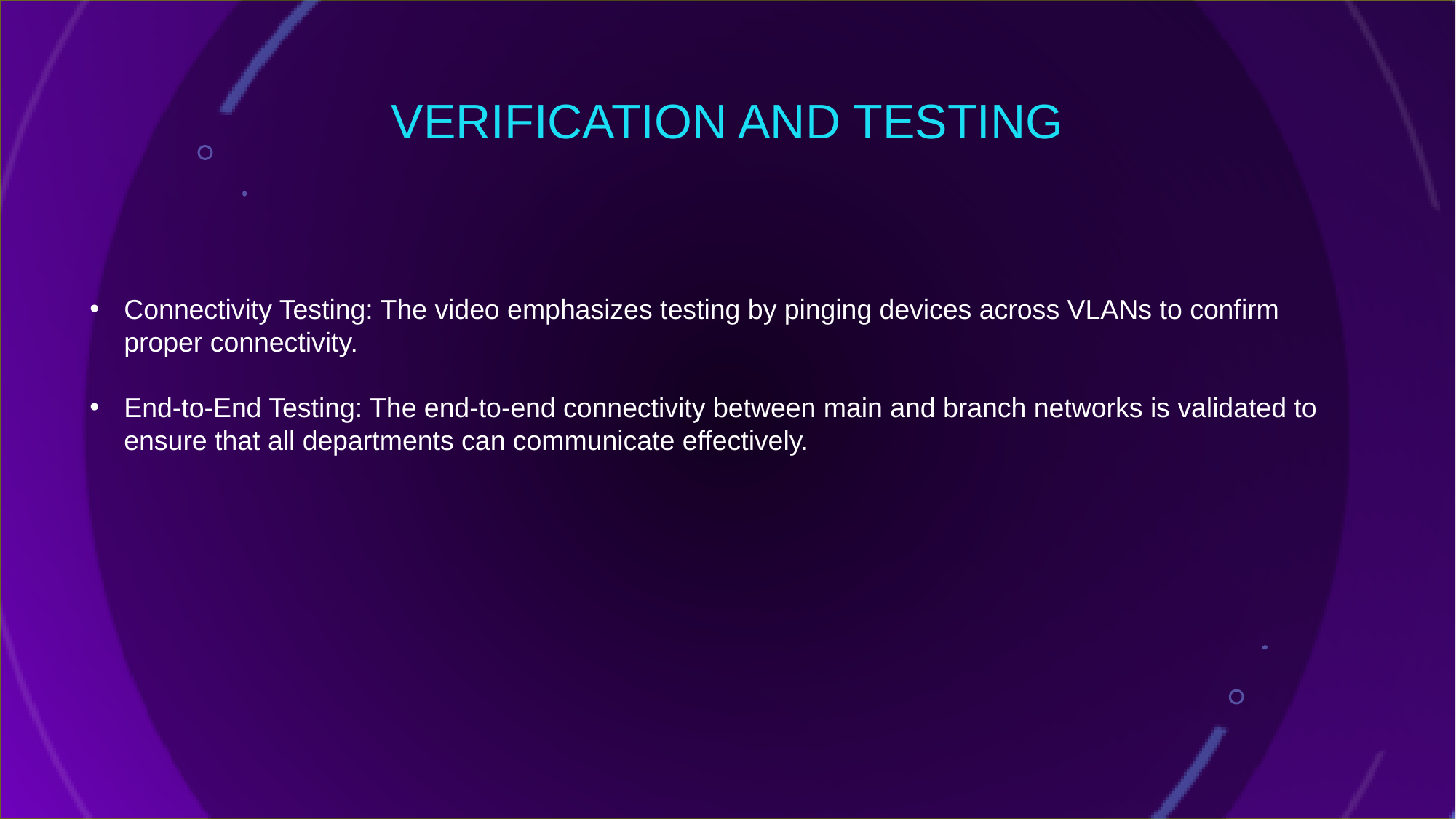

# VERIFICATION AND TESTING
Connectivity Testing: The video emphasizes testing by pinging devices across VLANs to confirm proper connectivity.

End-to-End Testing: The end-to-end connectivity between main and branch networks is validated to ensure that all departments can communicate effectively.